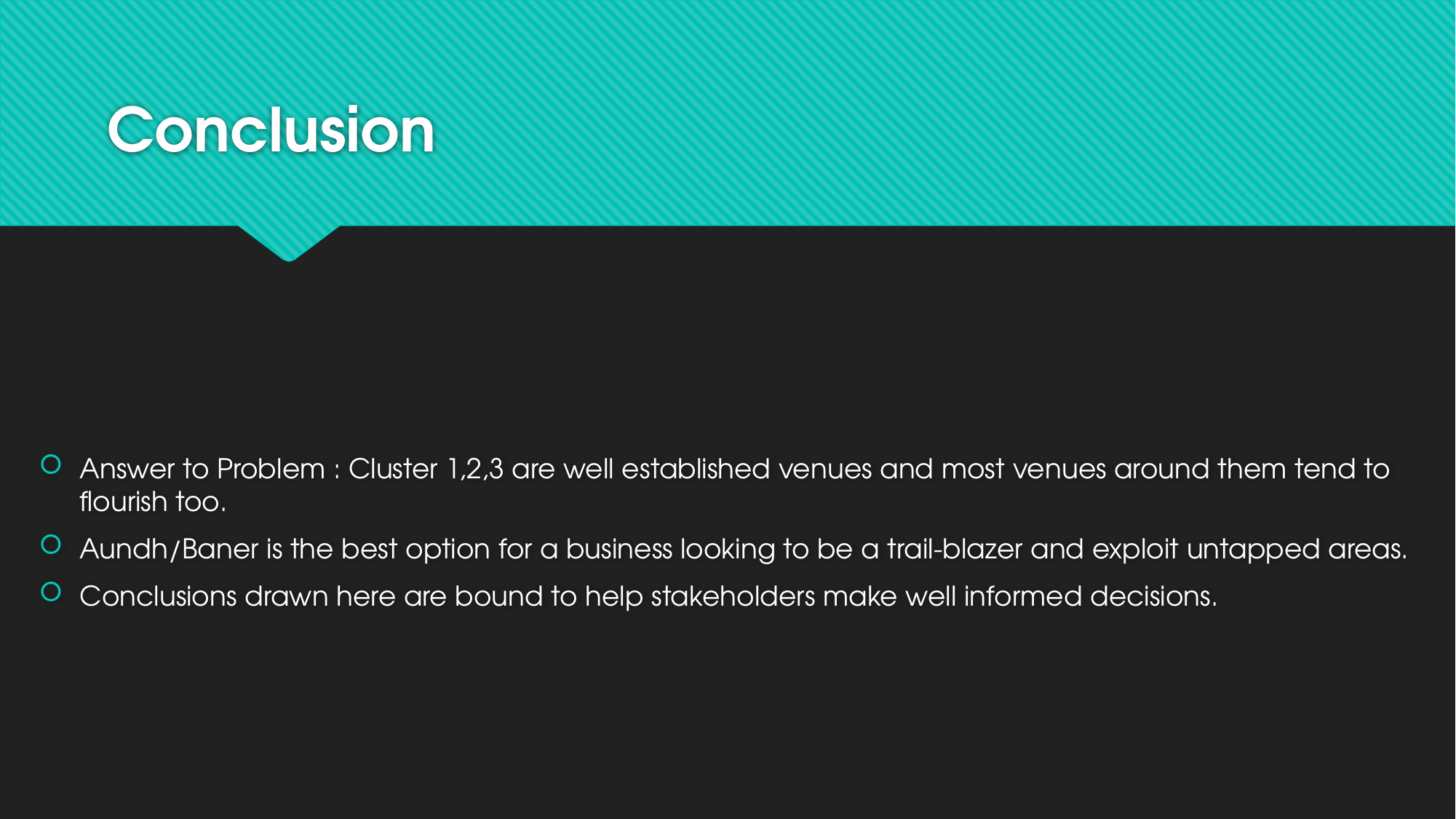

# Conclusion
Answer to Problem : Cluster 1,2,3 are well established venues and most venues around them tend to flourish too.
Aundh/Baner is the best option for a business looking to be a trail-blazer and exploit untapped areas.
Conclusions drawn here are bound to help stakeholders make well informed decisions.